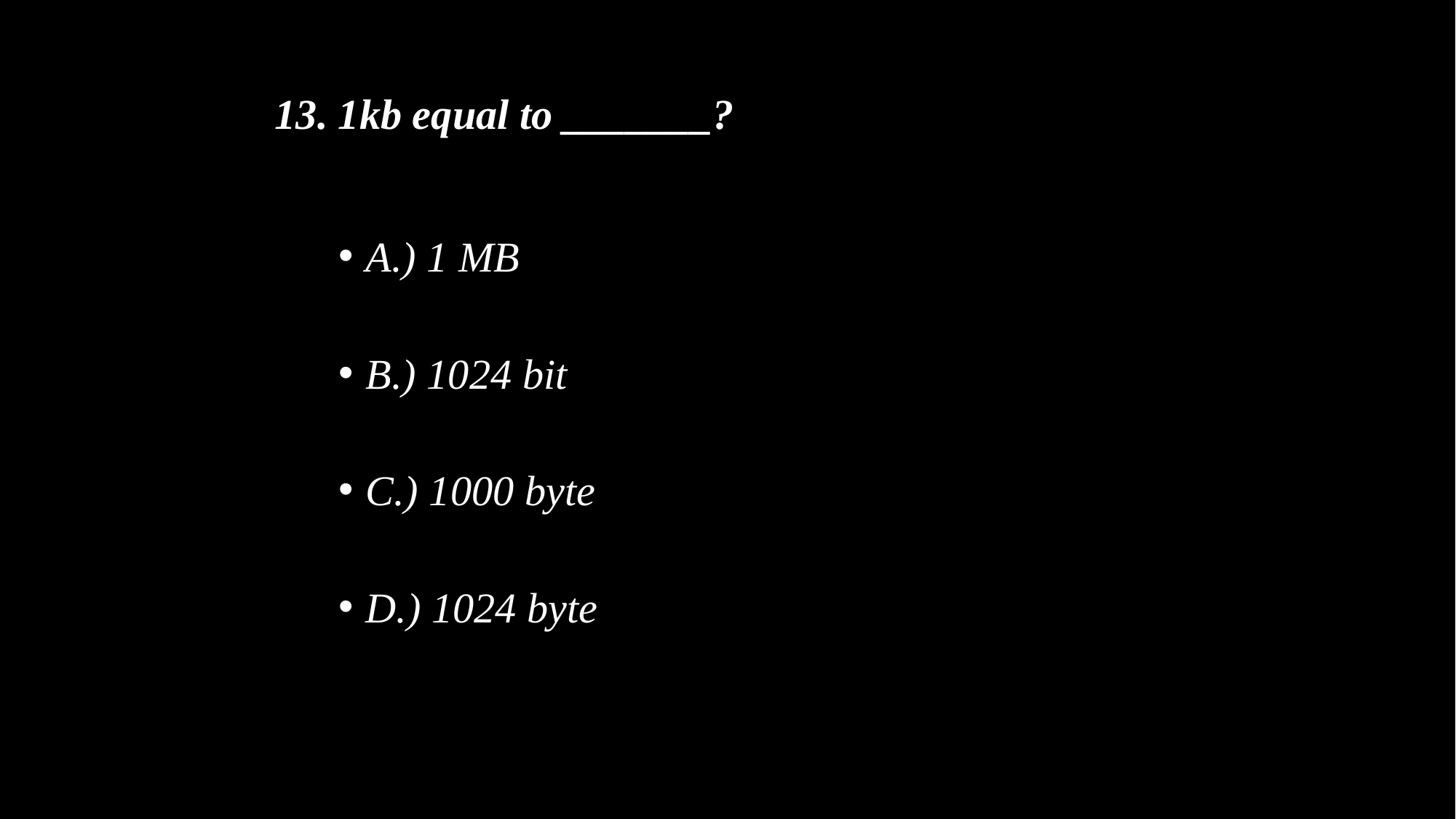

# 13. 1kb equal to _______?
A.) 1 MB
B.) 1024 bit
C.) 1000 byte
D.) 1024 byte